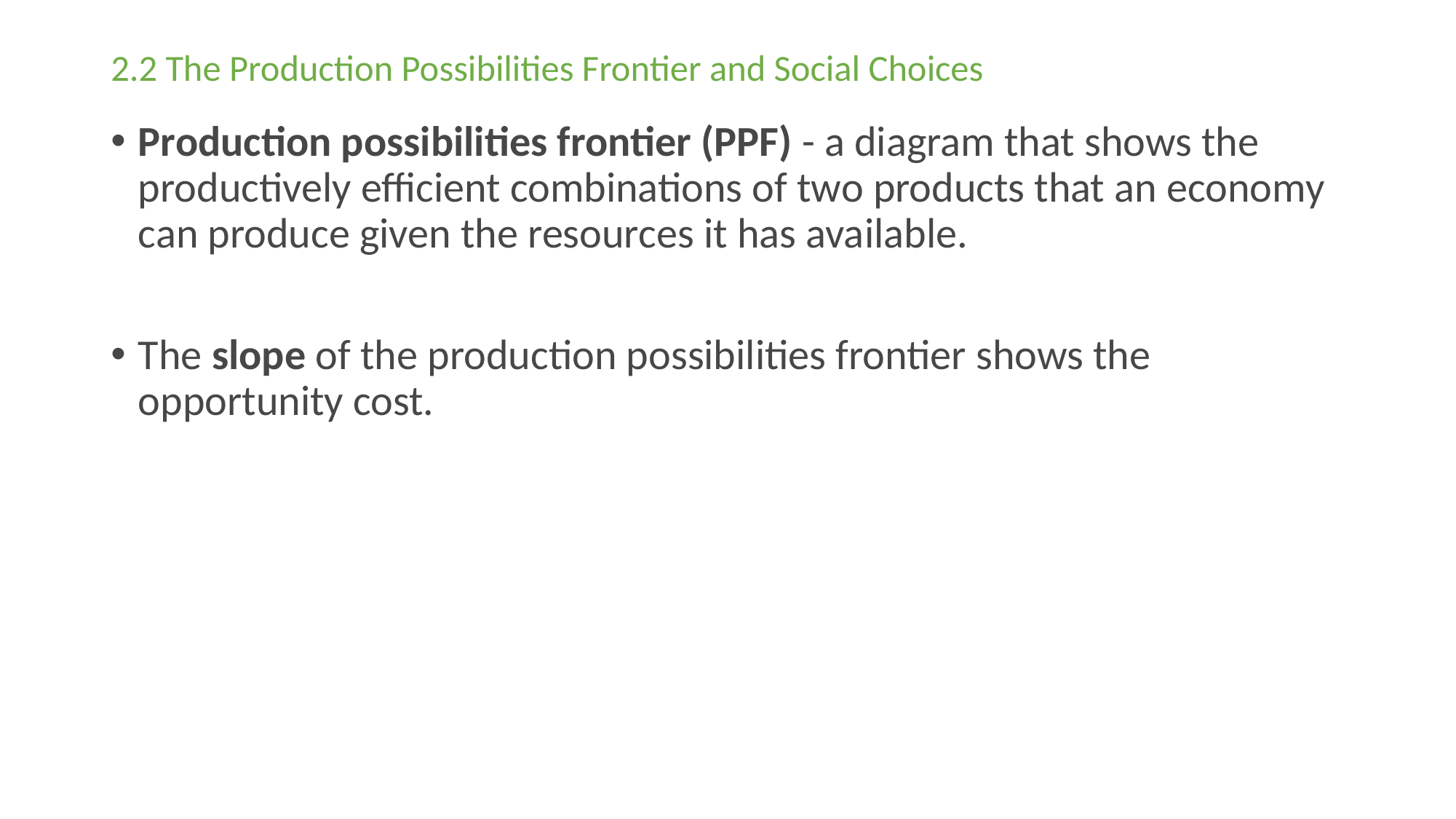

# 2.2 The Production Possibilities Frontier and Social Choices
Production possibilities frontier (PPF) - a diagram that shows the productively efficient combinations of two products that an economy can produce given the resources it has available.

The slope of the production possibilities frontier shows the opportunity cost.